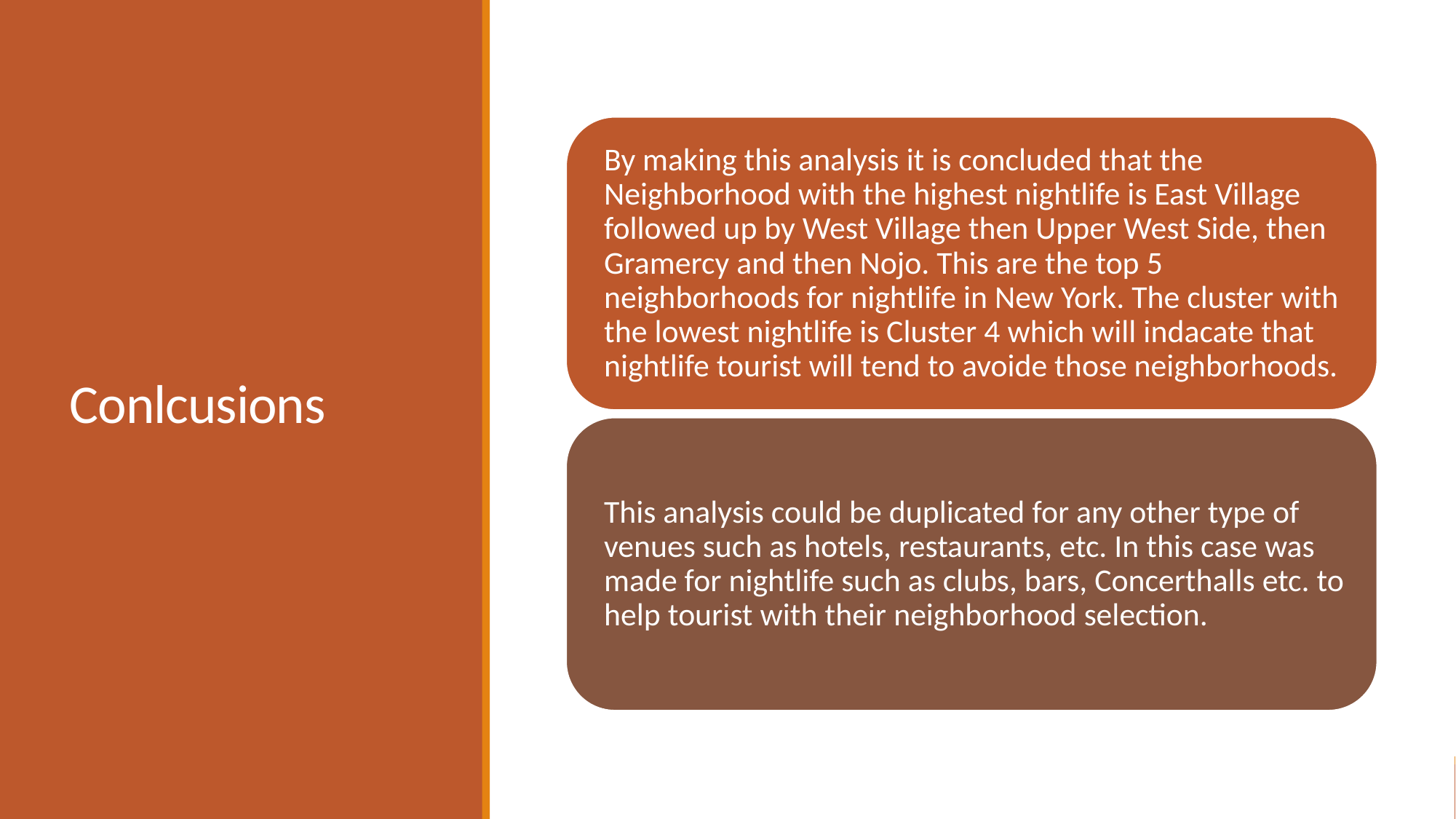

# Conlcusions
By making this analysis it is concluded that the Neighborhood with the highest nightlife is East Village followed up by West Village then Upper West Side, then Gramercy and then Nojo. This are the top 5 neighborhoods for nightlife in New York. The cluster with the lowest nightlife is Cluster 4 which will indacate that nightlife tourist will tend to avoide those neighborhoods.
This analysis could be duplicated for any other type of venues such as hotels, restaurants, etc. In this case was made for nightlife such as clubs, bars, Concerthalls etc. to help tourist with their neighborhood selection.